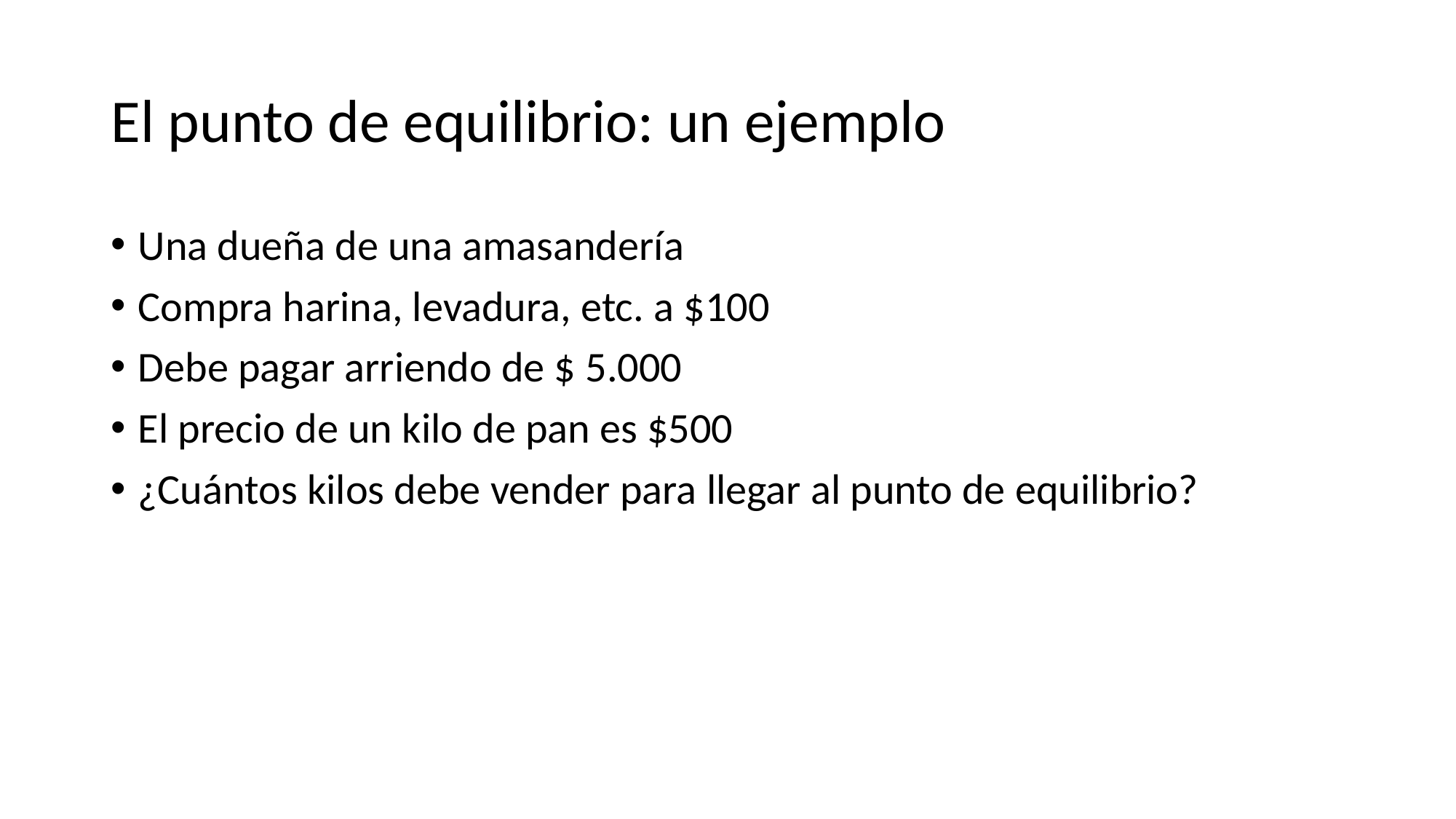

# El punto de equilibrio: un ejemplo
Una dueña de una amasandería
Compra harina, levadura, etc. a $100
Debe pagar arriendo de $ 5.000
El precio de un kilo de pan es $500
¿Cuántos kilos debe vender para llegar al punto de equilibrio?